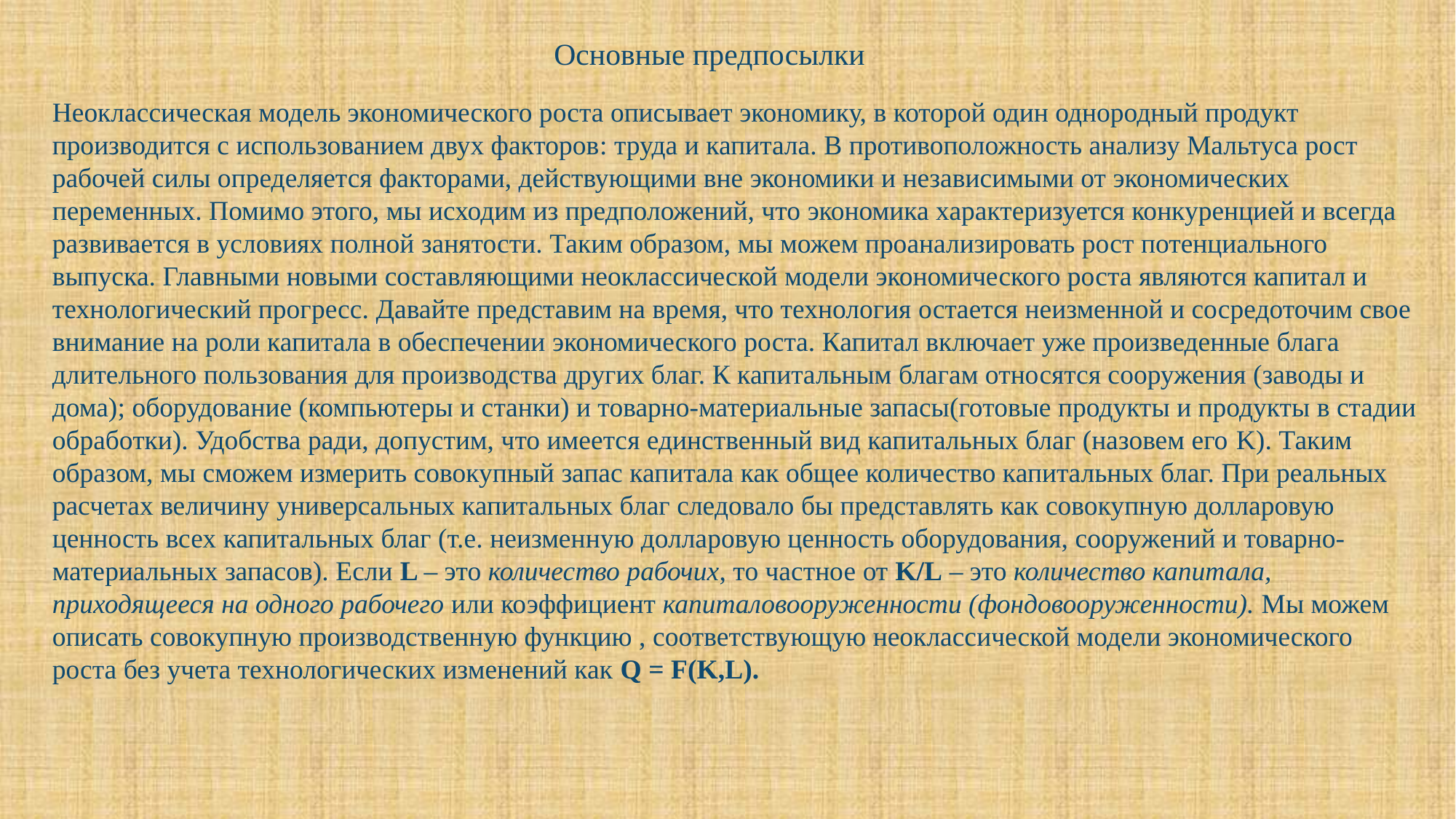

Основные предпосылки
Неоклассическая модель экономического роста описывает экономику, в которой один однородный продукт производится с использованием двух факторов: труда и капитала. В противоположность анализу Мальтуса рост рабочей силы определяется факторами, действующими вне экономики и независимыми от экономических переменных. Помимо этого, мы исходим из предположений, что экономика характеризуется конкуренцией и всегда развивается в условиях полной занятости. Таким образом, мы можем проанализировать рост потенциального выпуска. Главными новыми составляющими неоклассической модели экономического роста являются капитал и технологический прогресс. Давайте представим на время, что технология остается неизменной и сосредоточим свое внимание на роли капитала в обеспечении экономического роста. Капитал включает уже произведенные блага длительного пользования для производства других благ. К капитальным благам относятся сооружения (заводы и дома); оборудование (компьютеры и станки) и товарно-материальные запасы(готовые продукты и продукты в стадии обработки). Удобства ради, допустим, что имеется единственный вид капитальных благ (назовем его K). Таким образом, мы сможем измерить совокупный запас капитала как общее количество капитальных благ. При реальных расчетах величину универсальных капитальных благ следовало бы представлять как совокупную долларовую ценность всех капитальных благ (т.е. неизменную долларовую ценность оборудования, сооружений и товарно-материальных запасов). Если L – это количество рабочих, то частное от K/L – это количество капитала, приходящееся на одного рабочего или коэффициент капиталовооруженности (фондовооруженности). Мы можем описать совокупную производственную функцию , соответствующую неоклассической модели экономического роста без учета технологических изменений как Q = F(K,L).